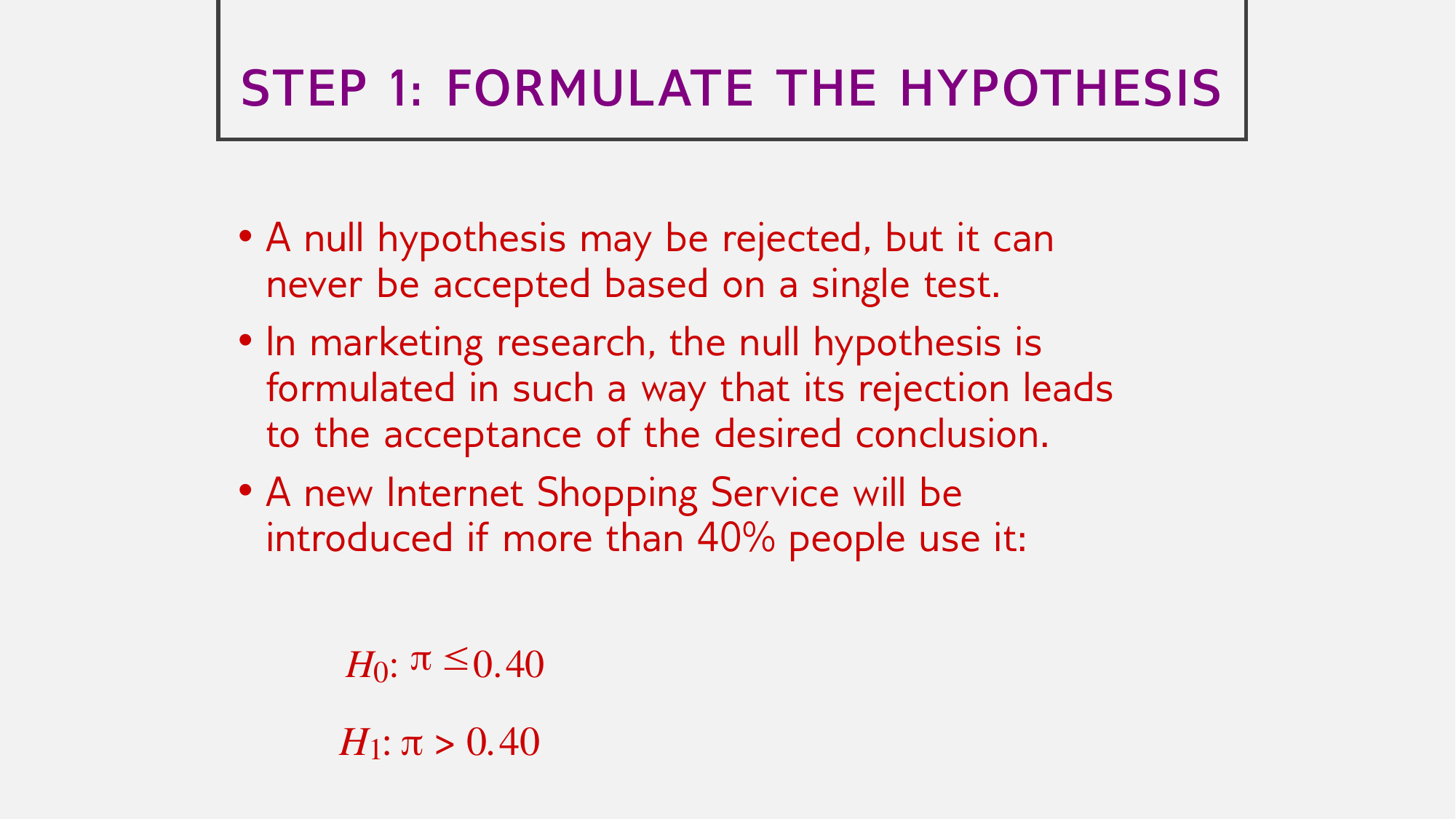

# Step 1: Formulate the Hypothesis
A null hypothesis may be rejected, but it can never be accepted based on a single test.
In marketing research, the null hypothesis is formulated in such a way that its rejection leads to the acceptance of the desired conclusion.
A new Internet Shopping Service will be introduced if more than 40% people use it:
π
≤
H
0
:

0
.
4
0
H
1
:

π

>

0
.
40